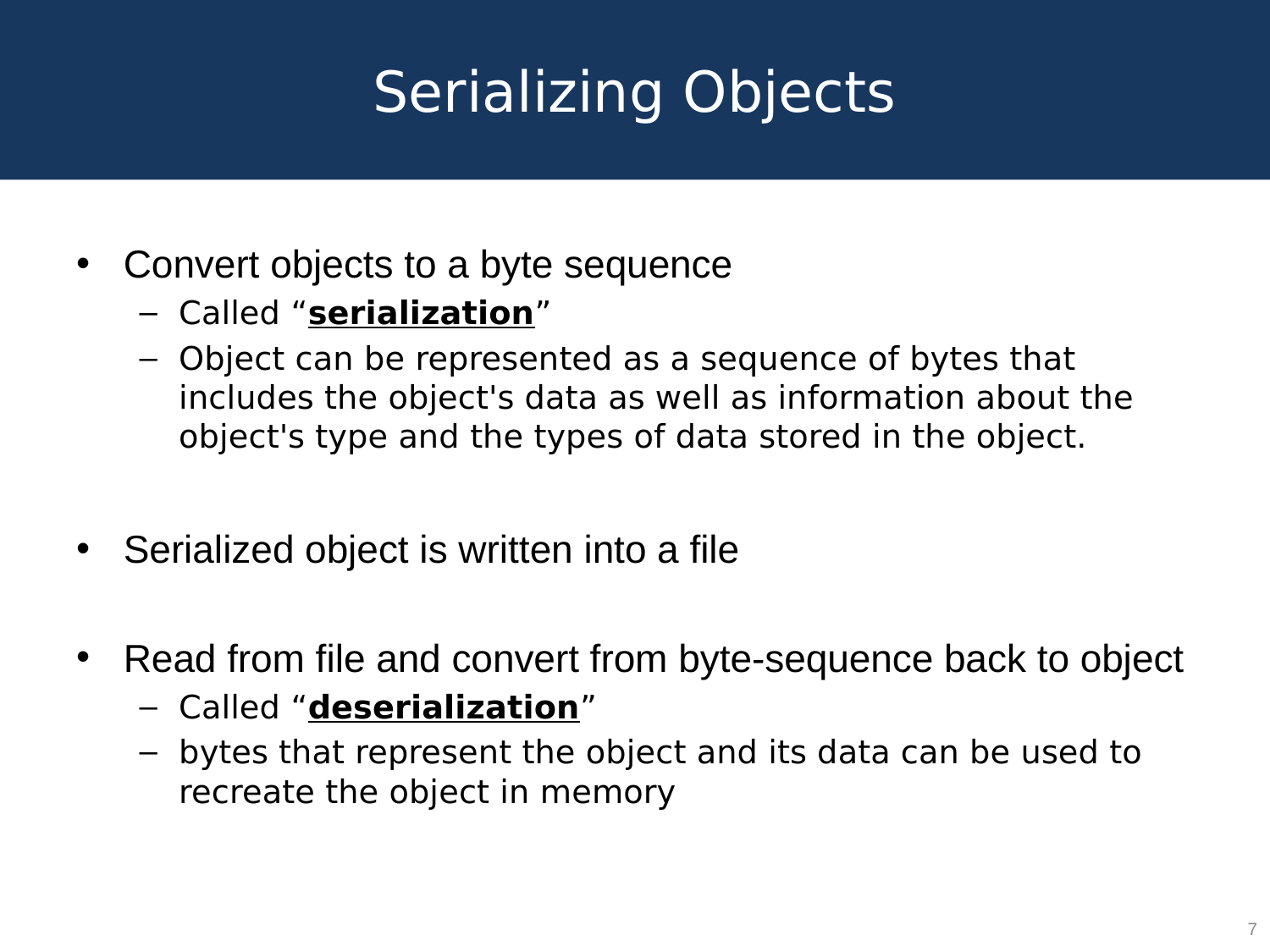

# Serializing Objects
Convert objects to a byte sequence
Called “serialization”
Object can be represented as a sequence of bytes that includes the object's data as well as information about the object's type and the types of data stored in the object.

Serialized object is written into a file

Read from file and convert from byte-sequence back to object
Called “deserialization”
bytes that represent the object and its data can be used to recreate the object in memory

7